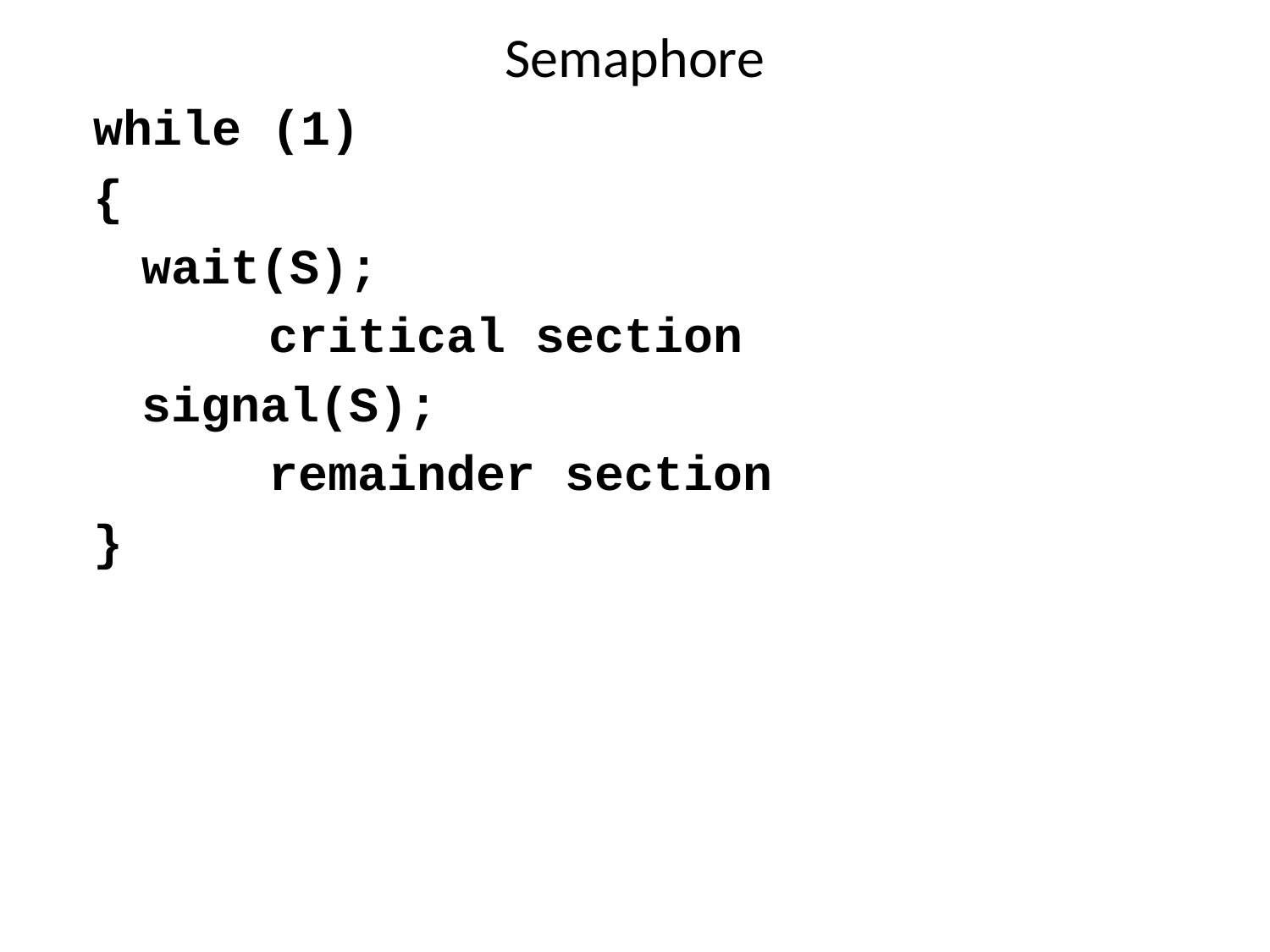

# Semaphore
while (1)
{
	wait(S);
	 	critical section
 	signal(S);
	 	remainder section
}